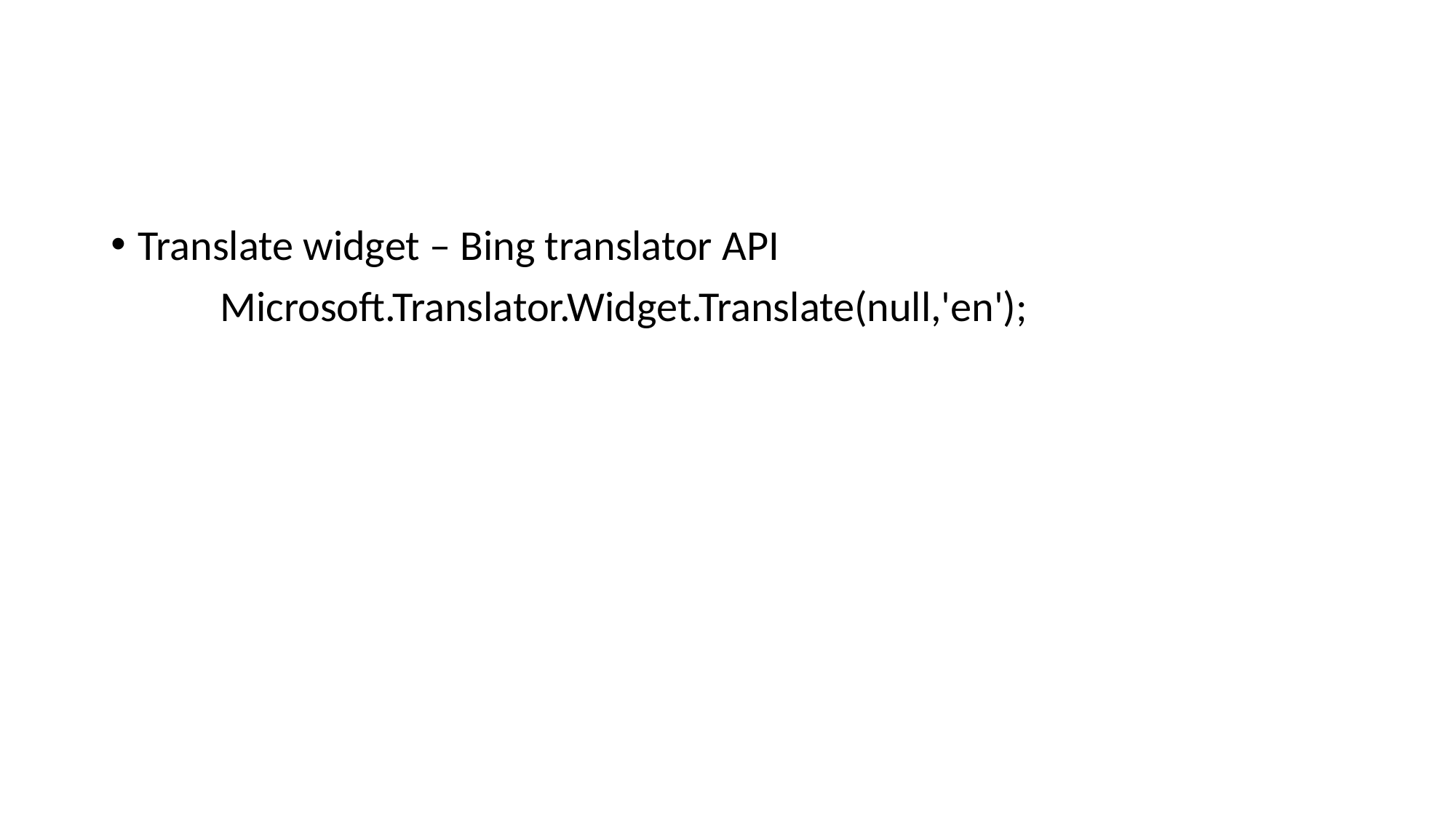

#
Translate widget – Bing translator API
	Microsoft.Translator.Widget.Translate(null,'en');